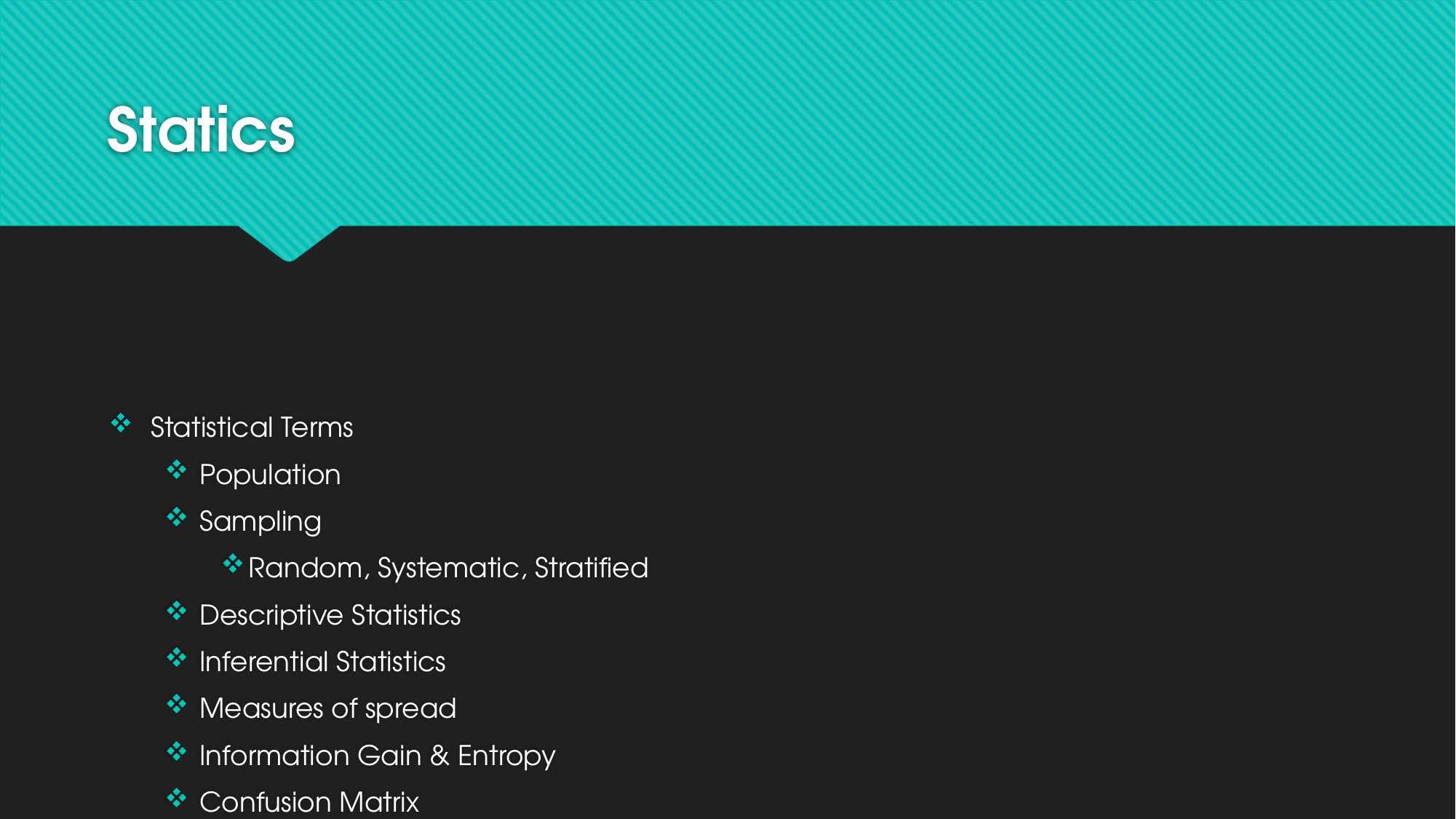

# Statics

Statistical Terms
Population
Sampling
Random, Systematic, Stratified
Descriptive Statistics
Inferential Statistics
Measures of spread
Information Gain & Entropy
Confusion Matrix
Probability, Hypothesis Testing, Probability Distributions